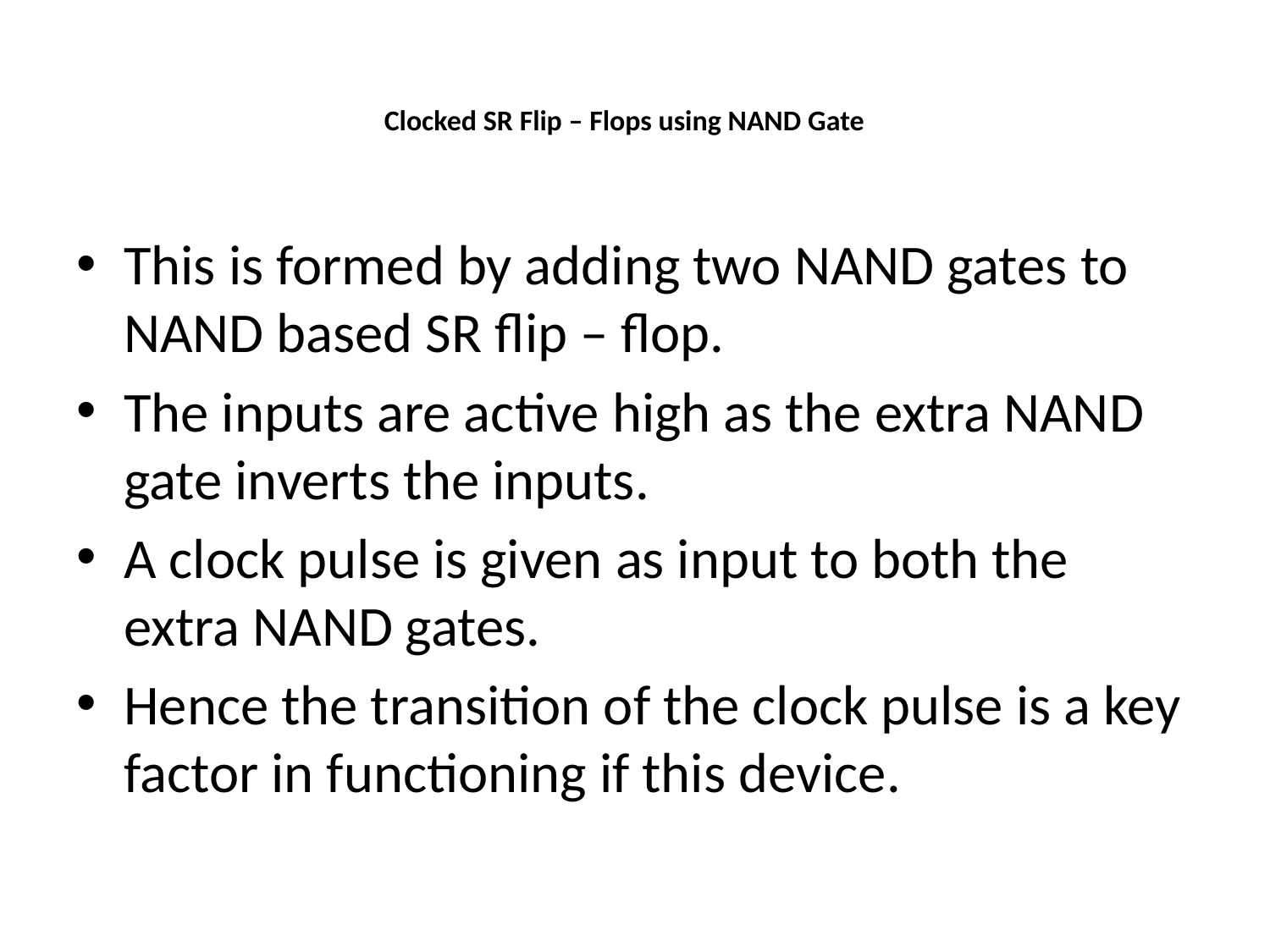

# Clocked SR Flip – Flops using NAND Gate
This is formed by adding two NAND gates to NAND based SR flip – flop.
The inputs are active high as the extra NAND gate inverts the inputs.
A clock pulse is given as input to both the extra NAND gates.
Hence the transition of the clock pulse is a key factor in functioning if this device.